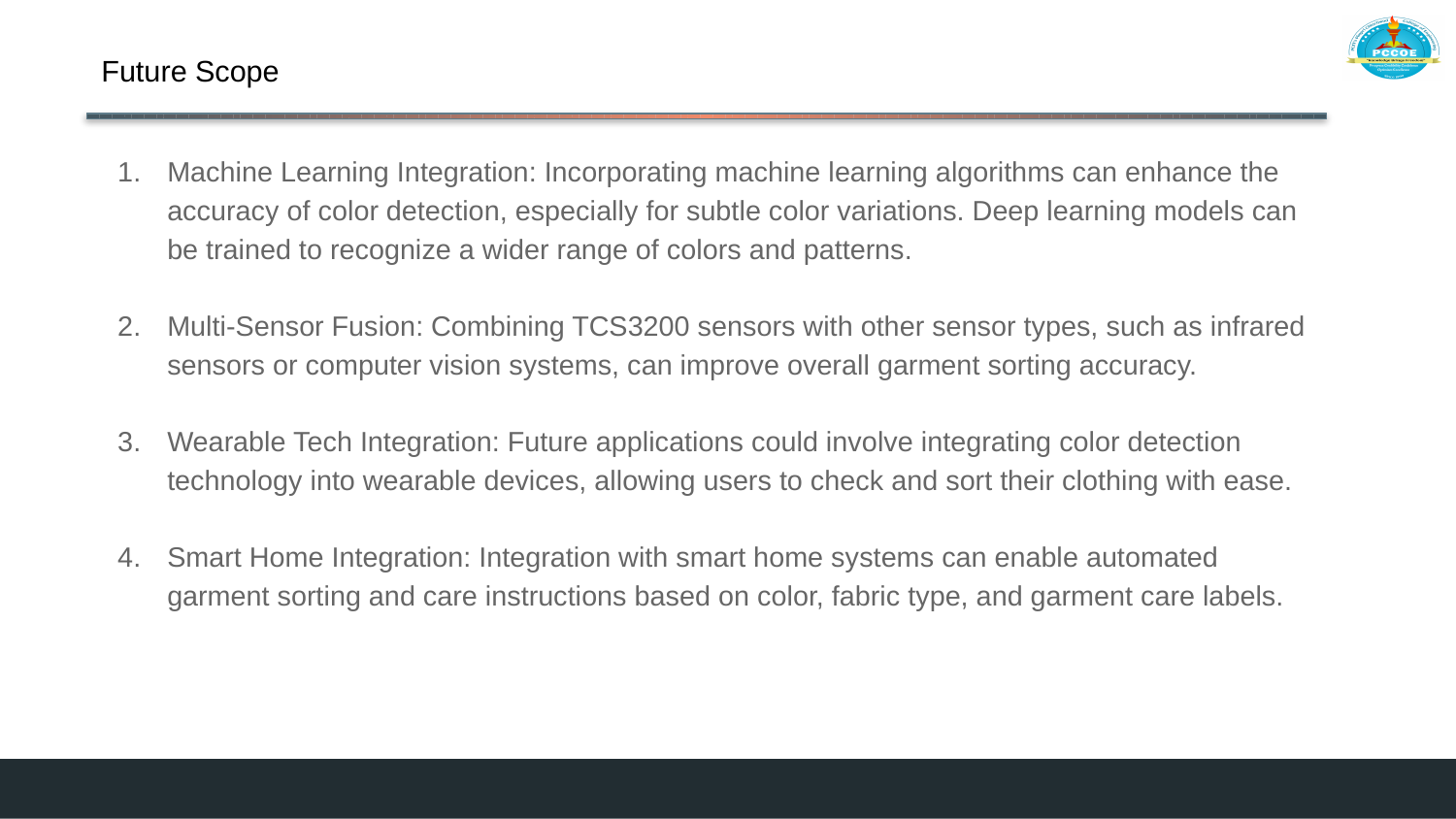

# Future Scope
Machine Learning Integration: Incorporating machine learning algorithms can enhance the accuracy of color detection, especially for subtle color variations. Deep learning models can be trained to recognize a wider range of colors and patterns.

Multi-Sensor Fusion: Combining TCS3200 sensors with other sensor types, such as infrared sensors or computer vision systems, can improve overall garment sorting accuracy.

Wearable Tech Integration: Future applications could involve integrating color detection technology into wearable devices, allowing users to check and sort their clothing with ease.

Smart Home Integration: Integration with smart home systems can enable automated garment sorting and care instructions based on color, fabric type, and garment care labels.